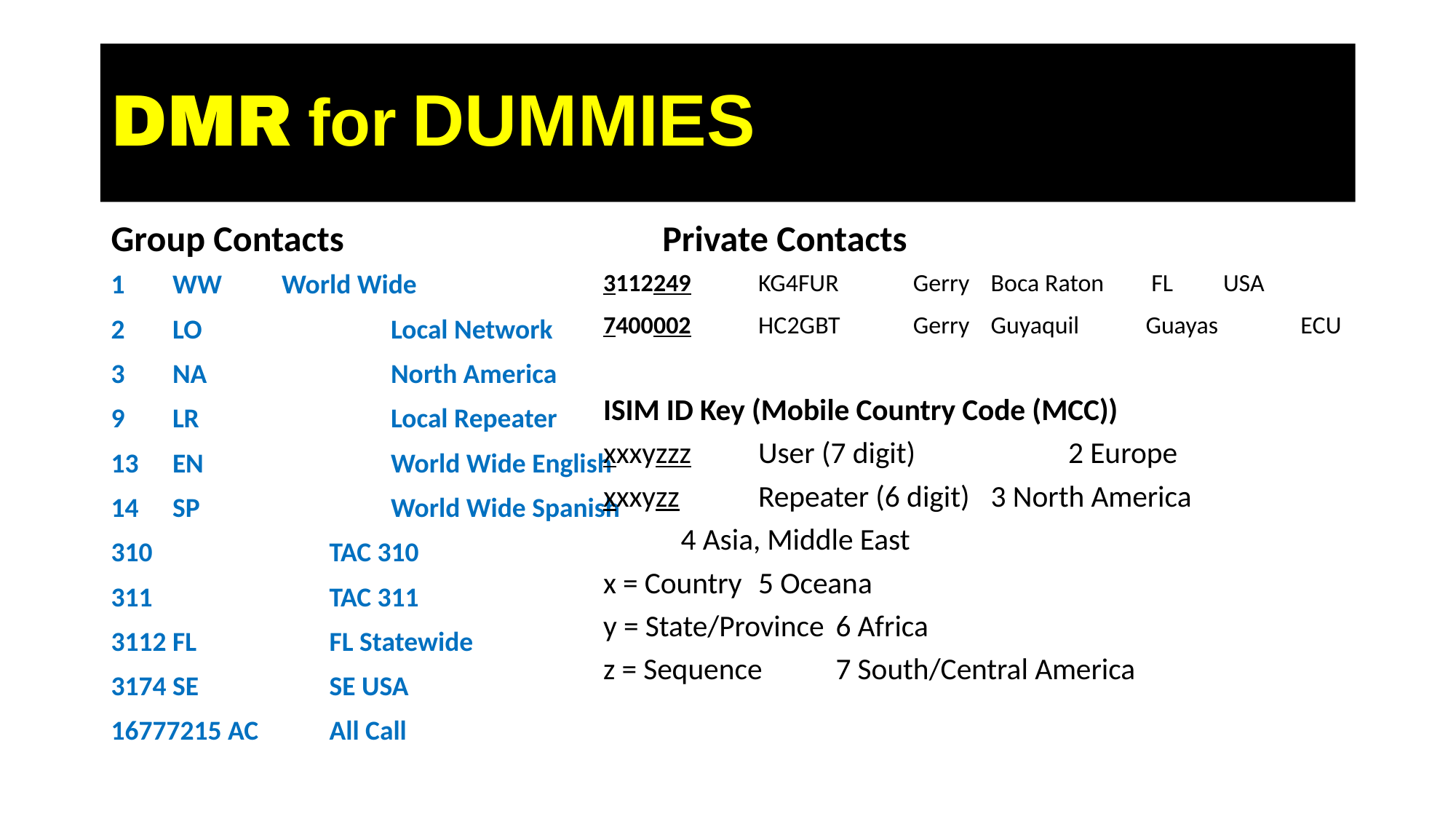

# DMR for DUMMIES
Group Contacts
Private Contacts
WW	World Wide
LO		Local Network
NA		North America
LR		Local Repeater
EN		World Wide English
SP		World Wide Spanish
310 		TAC 310
311 		TAC 311
3112 FL		FL Statewide
3174 SE		SE USA
16777215 AC	All Call

3112249	KG4FUR	Gerry 	Boca Raton	 FL 	USA
7400002	HC2GBT	Gerry 	Guyaquil		Guayas 	ECU

ISIM ID Key (Mobile Country Code (MCC))
xxxyzzz 	User (7 digit)		2 Europe
xxxyzz 	Repeater (6 digit)	3 North America
 				4 Asia, Middle East
x = Country			5 Oceana
y = State/Province		6 Africa
z = Sequence			7 South/Central America